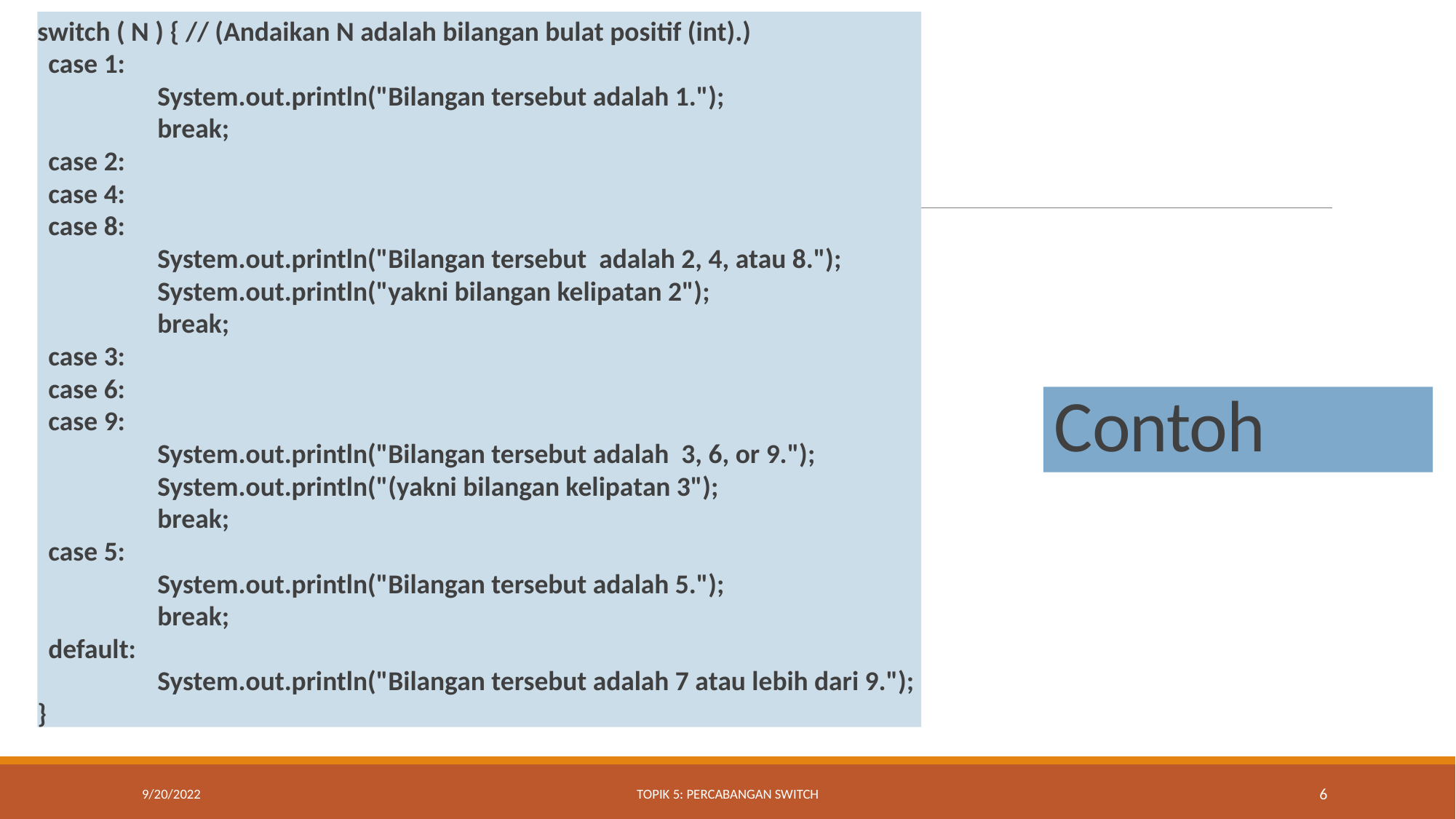

switch ( N ) { // (Andaikan N adalah bilangan bulat positif (int).)
	case 1:
		System.out.println("Bilangan tersebut adalah 1.");
		break;
	case 2:
	case 4:
	case 8:
		System.out.println("Bilangan tersebut  adalah 2, 4, atau 8.");
		System.out.println("yakni bilangan kelipatan 2");
		break;
	case 3:
	case 6:
	case 9:
		System.out.println("Bilangan tersebut adalah  3, 6, or 9.");
		System.out.println("(yakni bilangan kelipatan 3");
		break;
	case 5:
		System.out.println("Bilangan tersebut adalah 5.");
		break;
	default:
		System.out.println("Bilangan tersebut adalah 7 atau lebih dari 9.");
}

# Contoh
9/20/2022
Topik 5: Percabangan Switch
6